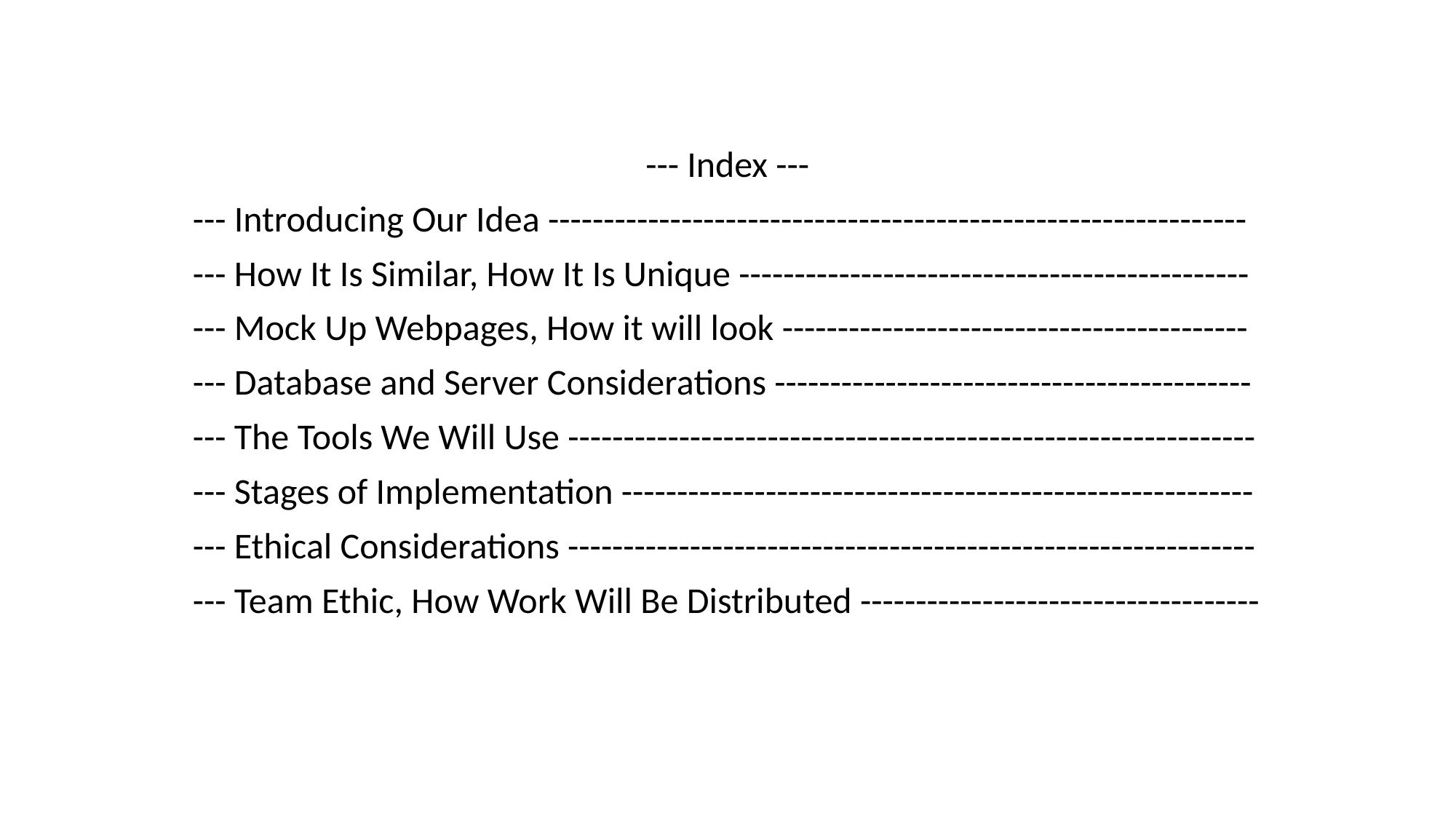

--- Index ---
--- Introducing Our Idea ---------------------------------------------------------------
--- How It Is Similar, How It Is Unique ----------------------------------------------
--- Mock Up Webpages, How it will look ------------------------------------------
--- Database and Server Considerations -------------------------------------------
--- The Tools We Will Use --------------------------------------------------------------
--- Stages of Implementation ---------------------------------------------------------
--- Ethical Considerations --------------------------------------------------------------
--- Team Ethic, How Work Will Be Distributed ------------------------------------